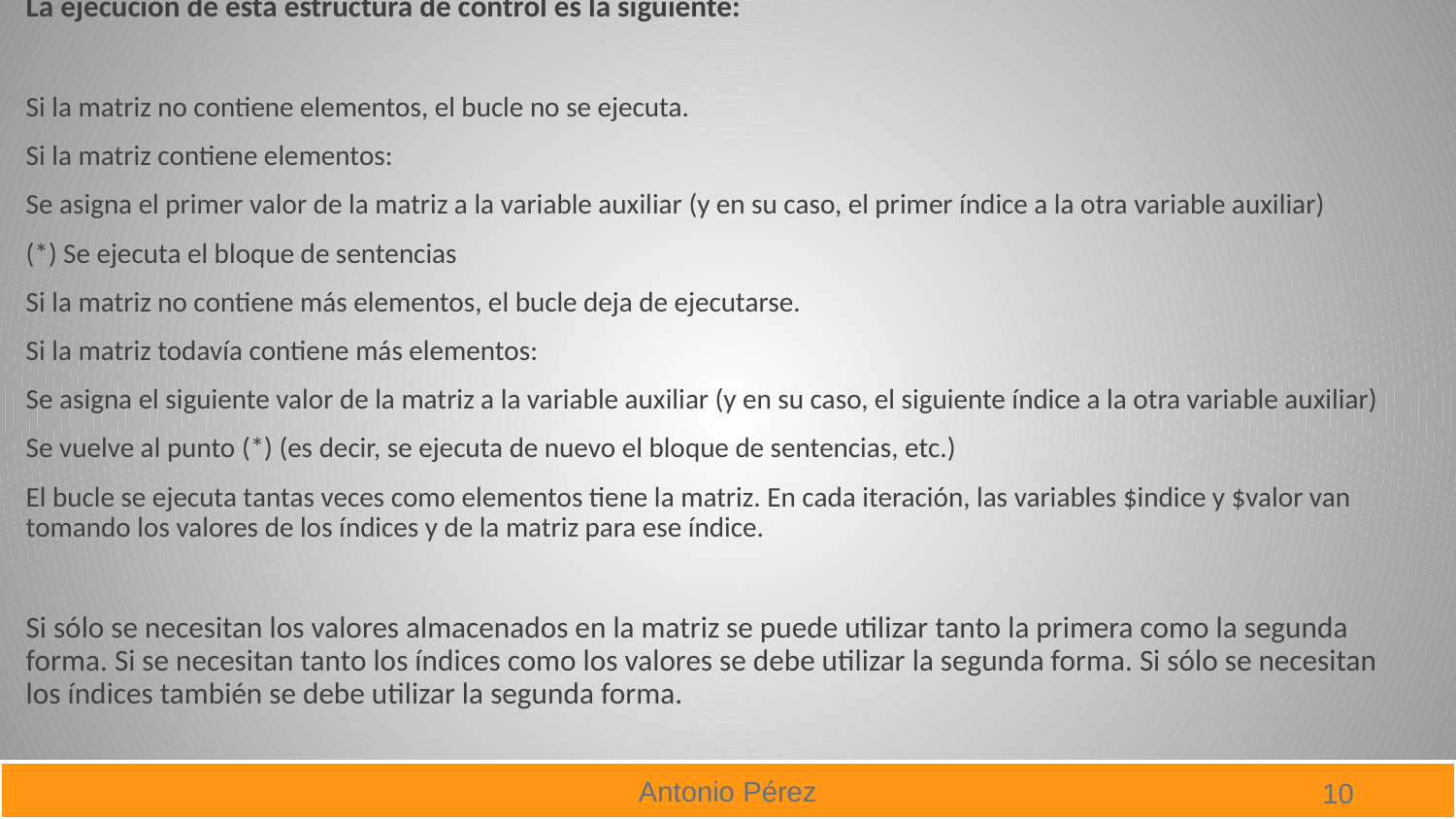

La ejecución de esta estructura de control es la siguiente:

Si la matriz no contiene elementos, el bucle no se ejecuta.
Si la matriz contiene elementos:
Se asigna el primer valor de la matriz a la variable auxiliar (y en su caso, el primer índice a la otra variable auxiliar)
(*) Se ejecuta el bloque de sentencias
Si la matriz no contiene más elementos, el bucle deja de ejecutarse.
Si la matriz todavía contiene más elementos:
Se asigna el siguiente valor de la matriz a la variable auxiliar (y en su caso, el siguiente índice a la otra variable auxiliar)
Se vuelve al punto (*) (es decir, se ejecuta de nuevo el bloque de sentencias, etc.)
El bucle se ejecuta tantas veces como elementos tiene la matriz. En cada iteración, las variables $indice y $valor van tomando los valores de los índices y de la matriz para ese índice.

Si sólo se necesitan los valores almacenados en la matriz se puede utilizar tanto la primera como la segunda forma. Si se necesitan tanto los índices como los valores se debe utilizar la segunda forma. Si sólo se necesitan los índices también se debe utilizar la segunda forma.